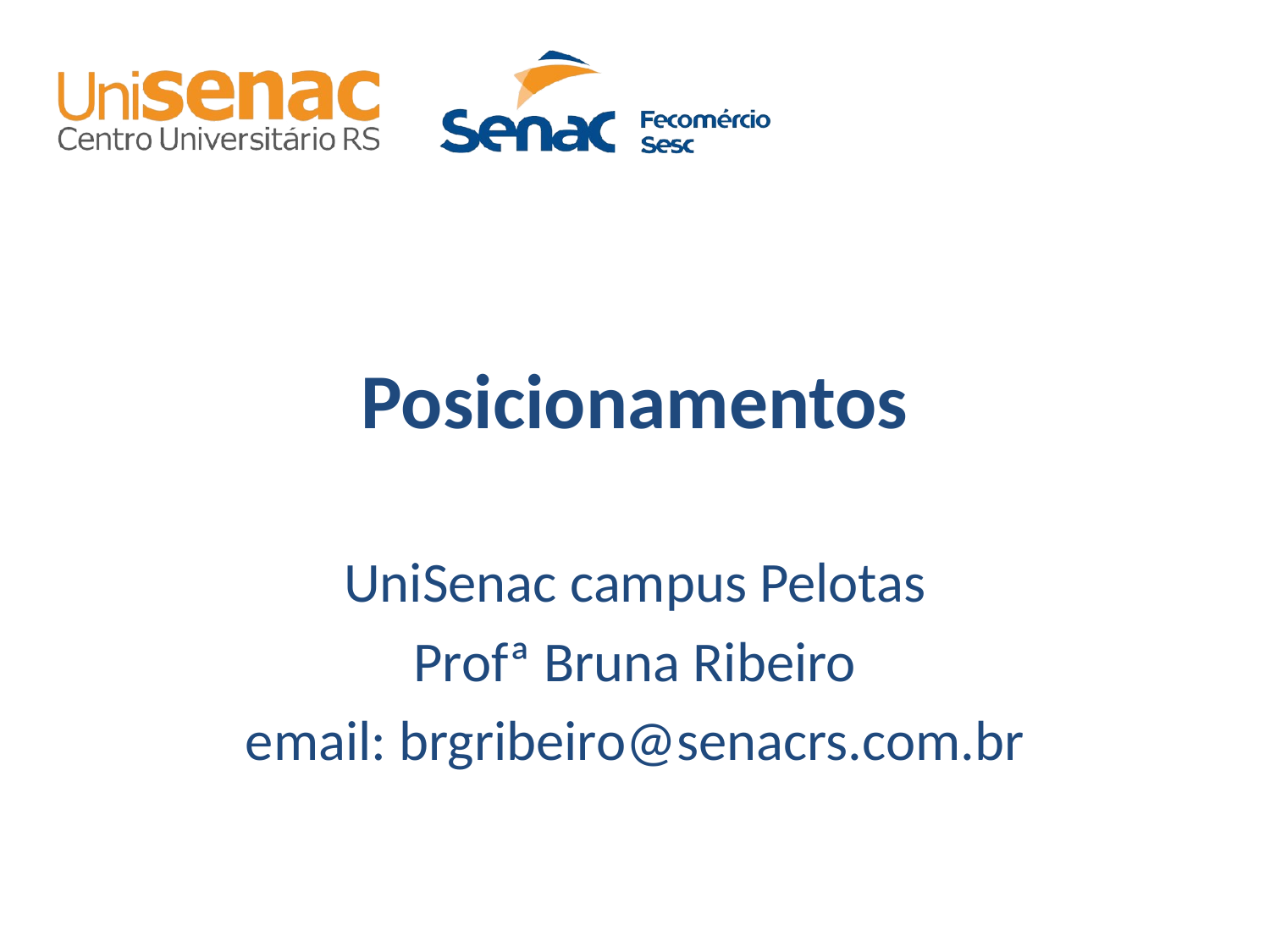

# Posicionamentos
UniSenac campus Pelotas
Profª Bruna Ribeiro
email: brgribeiro@senacrs.com.br